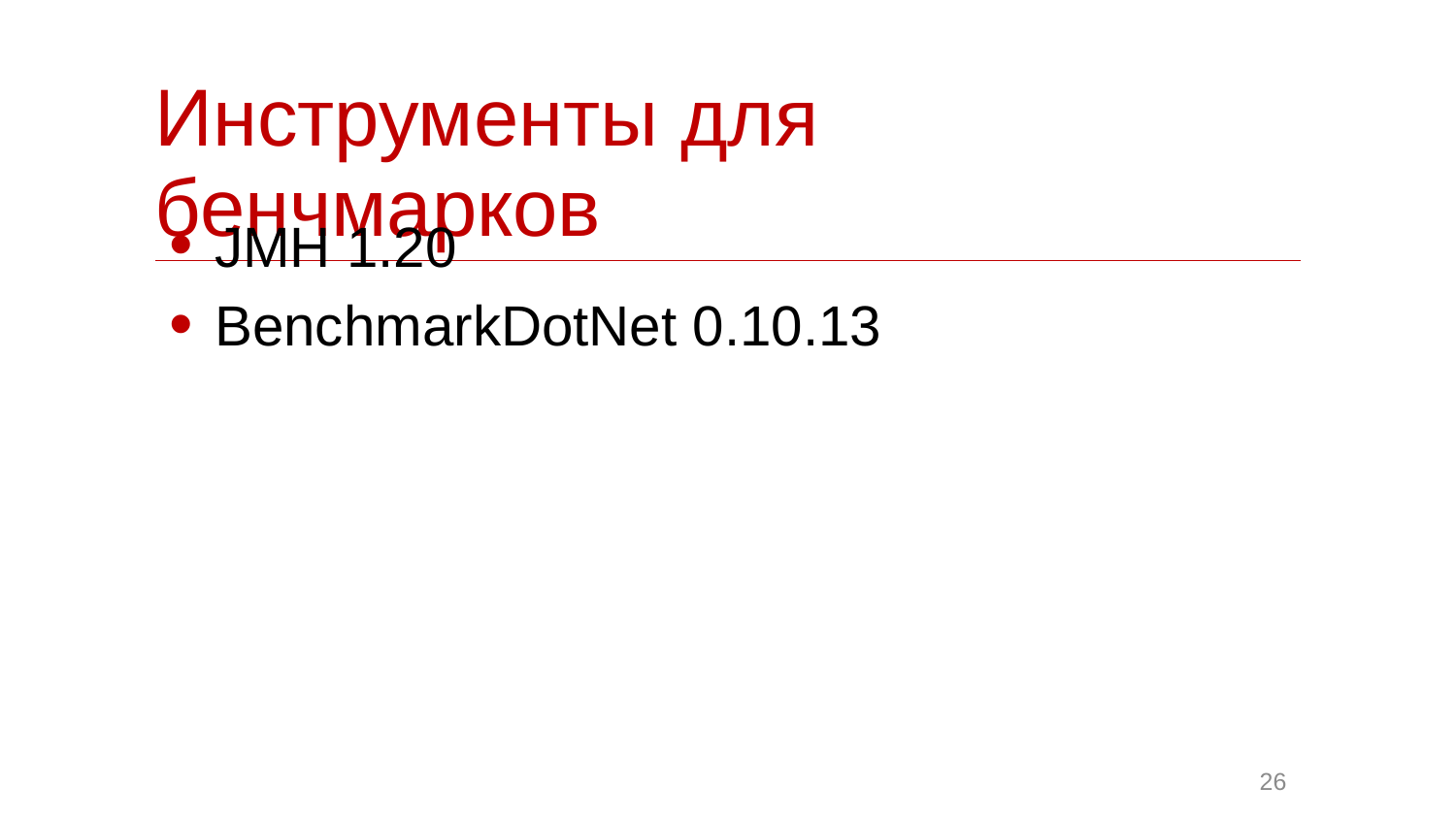

| Инструменты для бенчмарков |
| --- |
JMH 1.20
BenchmarkDotNet 0.10.13

26